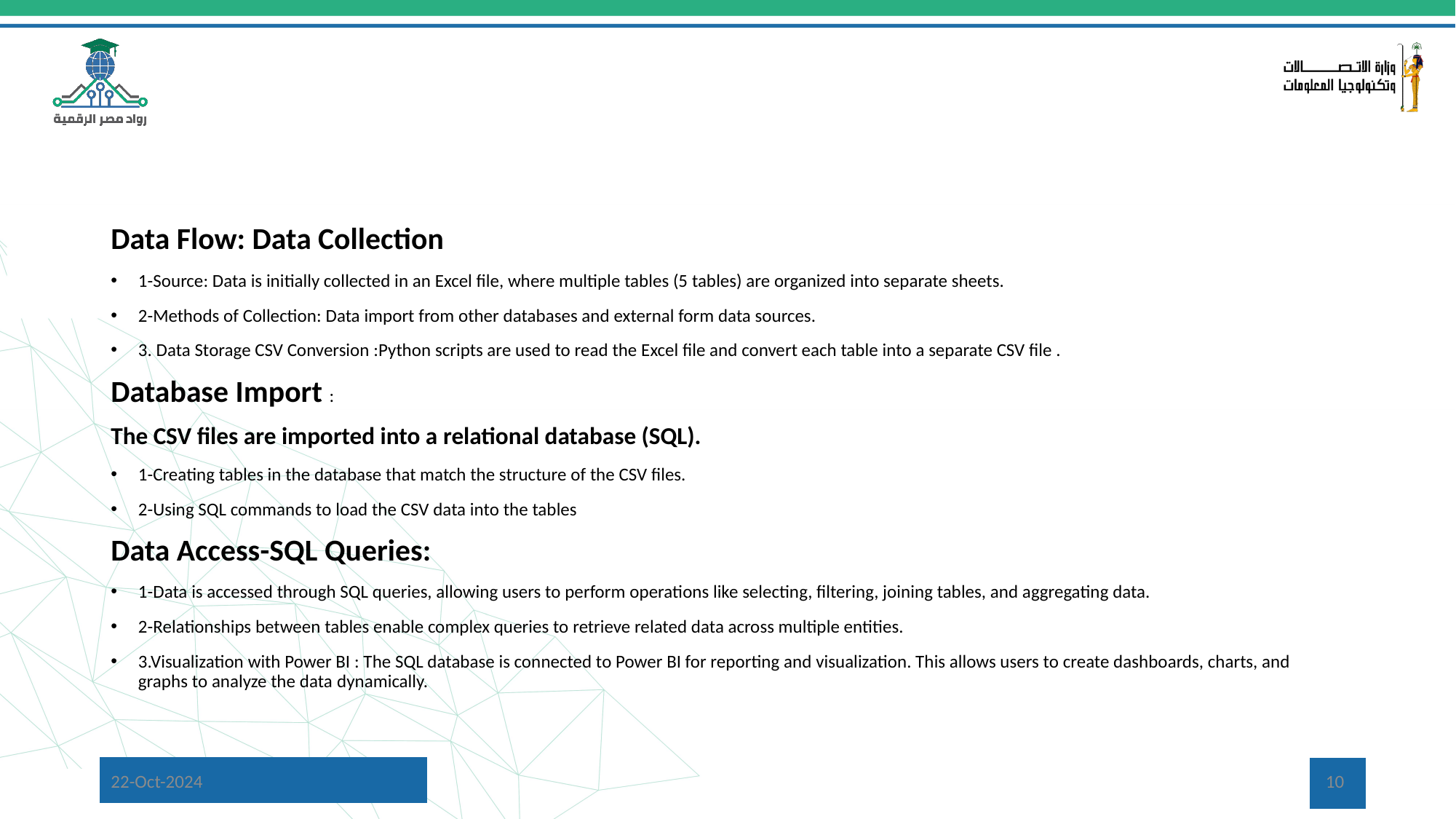

#
Data Flow: Data Collection
1-Source: Data is initially collected in an Excel file, where multiple tables (5 tables) are organized into separate sheets.
2-Methods of Collection: Data import from other databases and external form data sources.
3. Data Storage CSV Conversion :Python scripts are used to read the Excel file and convert each table into a separate CSV file .
Database Import :
The CSV files are imported into a relational database (SQL).
1-Creating tables in the database that match the structure of the CSV files.
2-Using SQL commands to load the CSV data into the tables
Data Access-SQL Queries:
1-Data is accessed through SQL queries, allowing users to perform operations like selecting, filtering, joining tables, and aggregating data.
2-Relationships between tables enable complex queries to retrieve related data across multiple entities.
3.Visualization with Power BI : The SQL database is connected to Power BI for reporting and visualization. This allows users to create dashboards, charts, and graphs to analyze the data dynamically.
22-Oct-2024

10